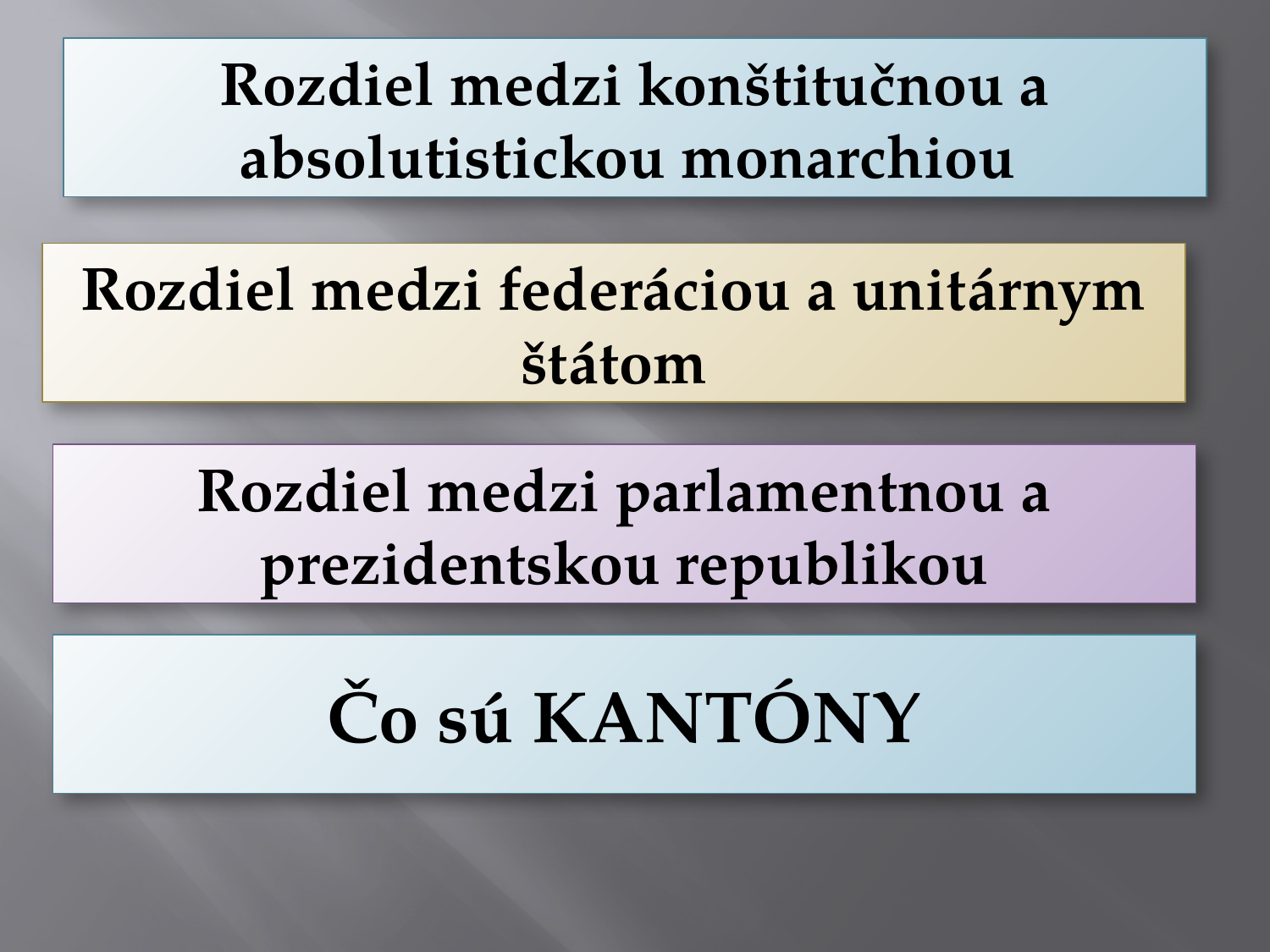

# Rozdiel medzi konštitučnou a absolutistickou monarchiou

Rozdiel medzi federáciou a unitárnym štátom
Rozdiel medzi parlamentnou a prezidentskou republikou
Čo sú KANTÓNY